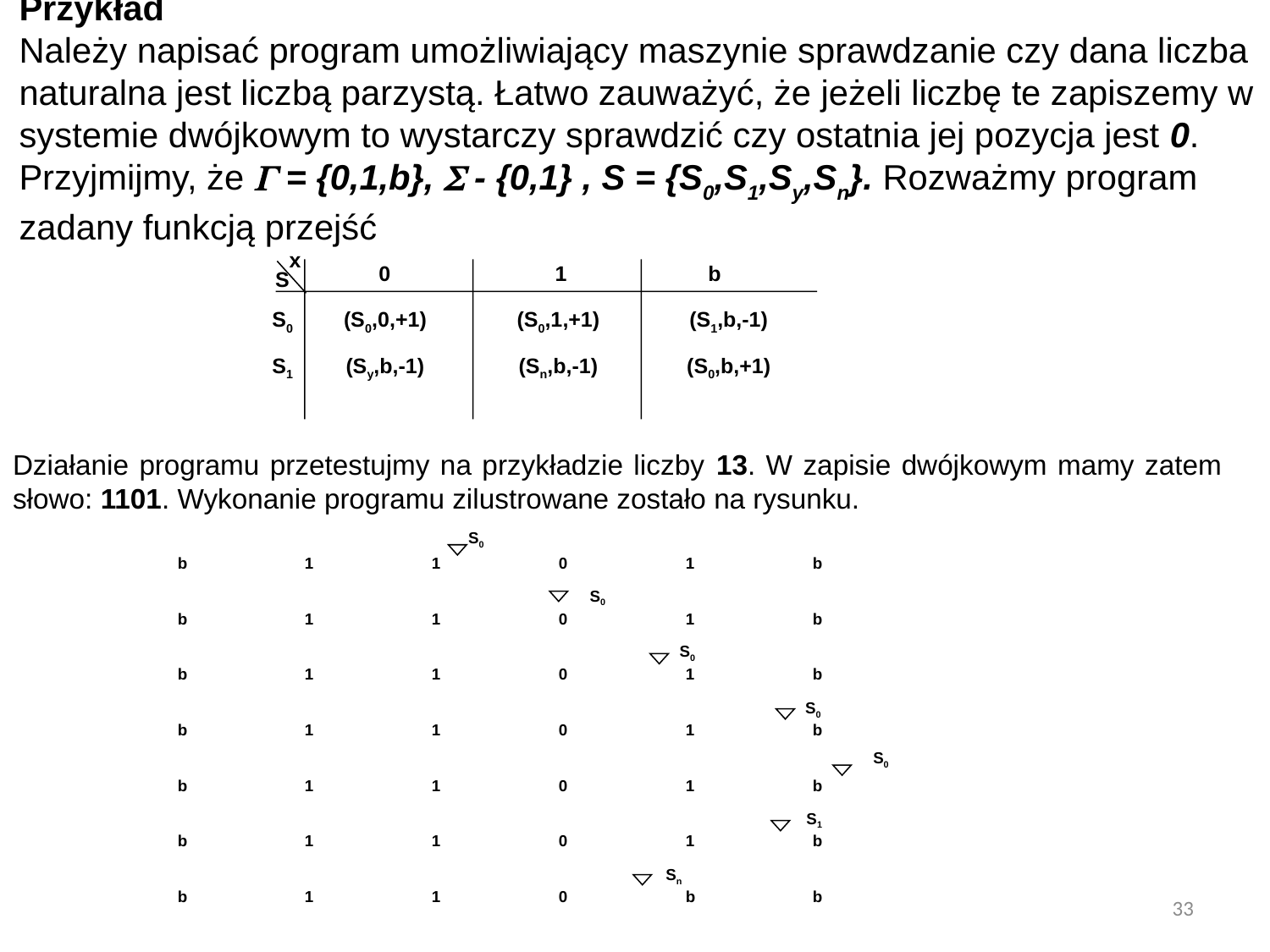

Przykład
Należy napisać program umożliwiający maszynie sprawdzanie czy dana liczba naturalna jest liczbą parzystą. Łatwo zauważyć, że jeżeli liczbę te zapiszemy w systemie dwójkowym to wystarczy sprawdzić czy ostatnia jej pozycja jest 0.
Przyjmijmy, że Γ = {0,1,b}, Σ - {0,1} , S = {S0,S1,Sy,Sn}. Rozważmy program zadany funkcją przejść
x
0
1
b

S

S0
(S0,0,+1)
(S0,1,+1)
(S1,b,-1)
S1
(Sy,b,-1)
(Sn,b,-1)
(S0,b,+1)
Działanie programu przetestujmy na przykładzie liczby 13. W zapisie dwójkowym mamy zatem słowo: 1101. Wykonanie programu zilustrowane zostało na rysunku.
S0

b	1	1	0	1	b

S0

b	1	1	0	1	b

S0

b	1	1	0	1	b

S0

b	1	1	0	1	b

S0

b	1	1	0	1	b

S1

b	1	1	0	1	b

Sn

b	1	1	0	b	b

33